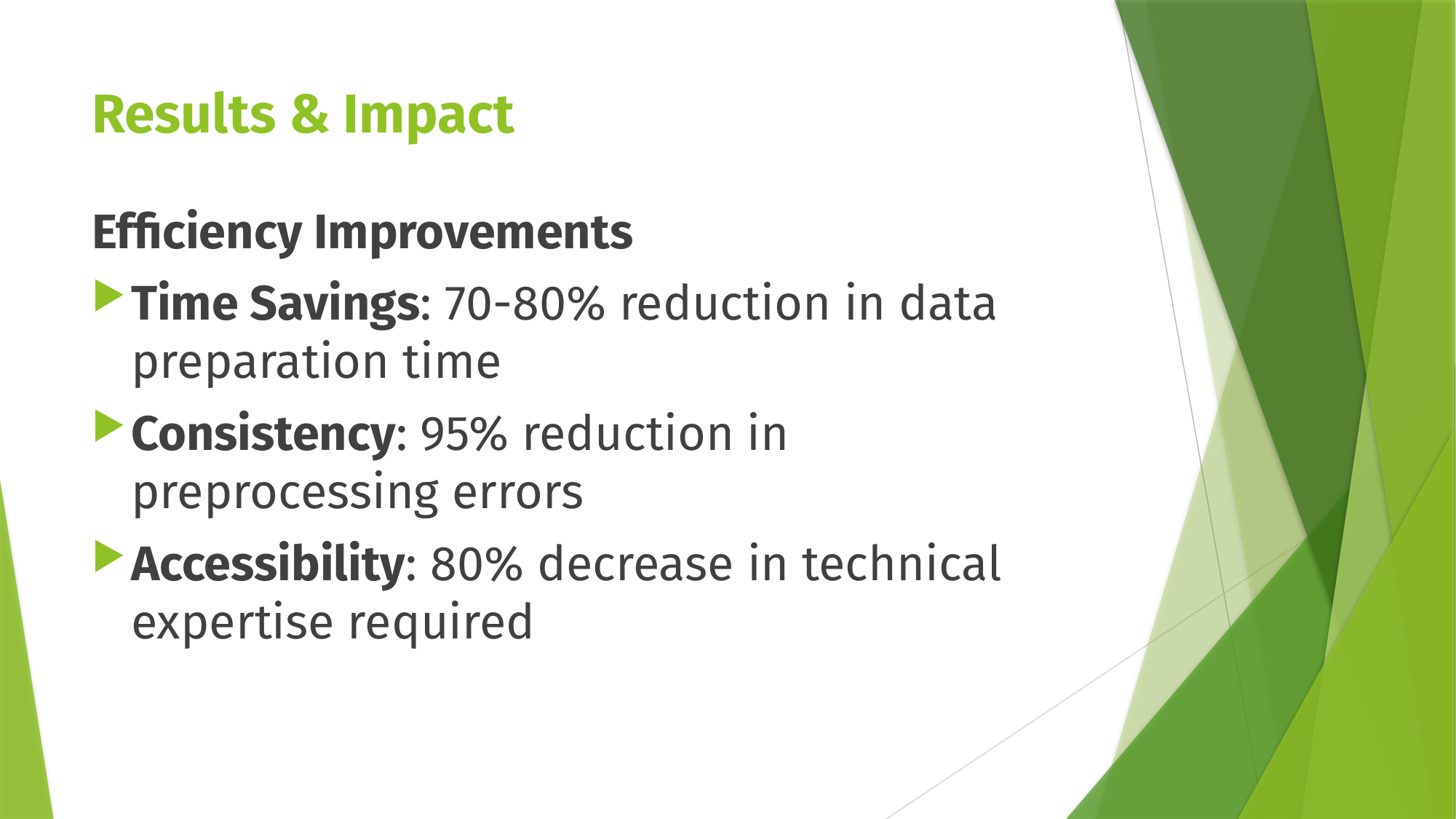

# Results & Impact
Efficiency Improvements
Time Savings: 70-80% reduction in data preparation time
Consistency: 95% reduction in preprocessing errors
Accessibility: 80% decrease in technical expertise required